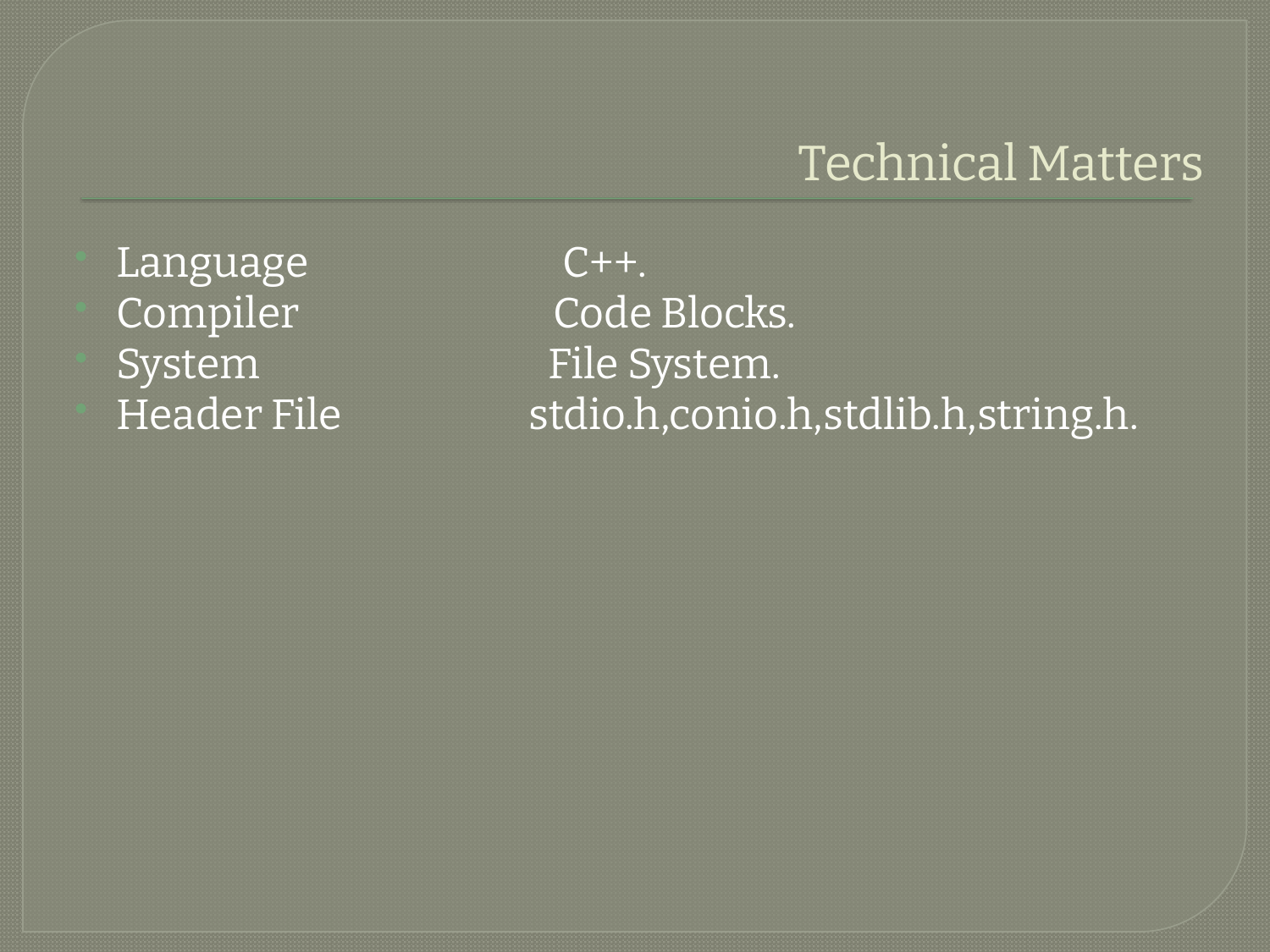

# Technical Matters
Language                              C++.
Compiler                              Code Blocks.
System                                  File System.
Header File                      stdio.h,conio.h,stdlib.h,string.h.